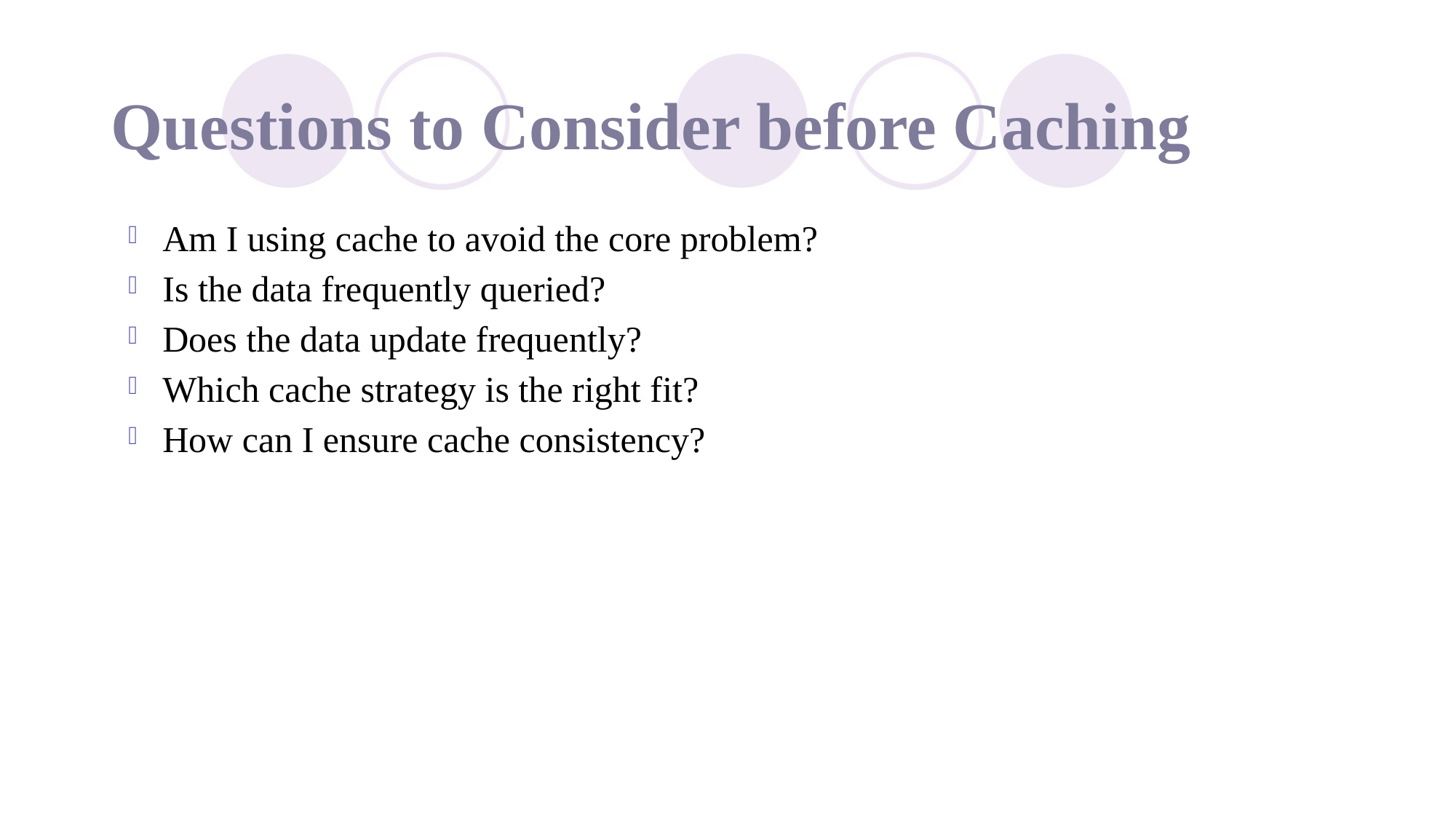

# Questions to Consider before Caching
Am I using cache to avoid the core problem?
Is the data frequently queried?
Does the data update frequently?
Which cache strategy is the right fit?
How can I ensure cache consistency?